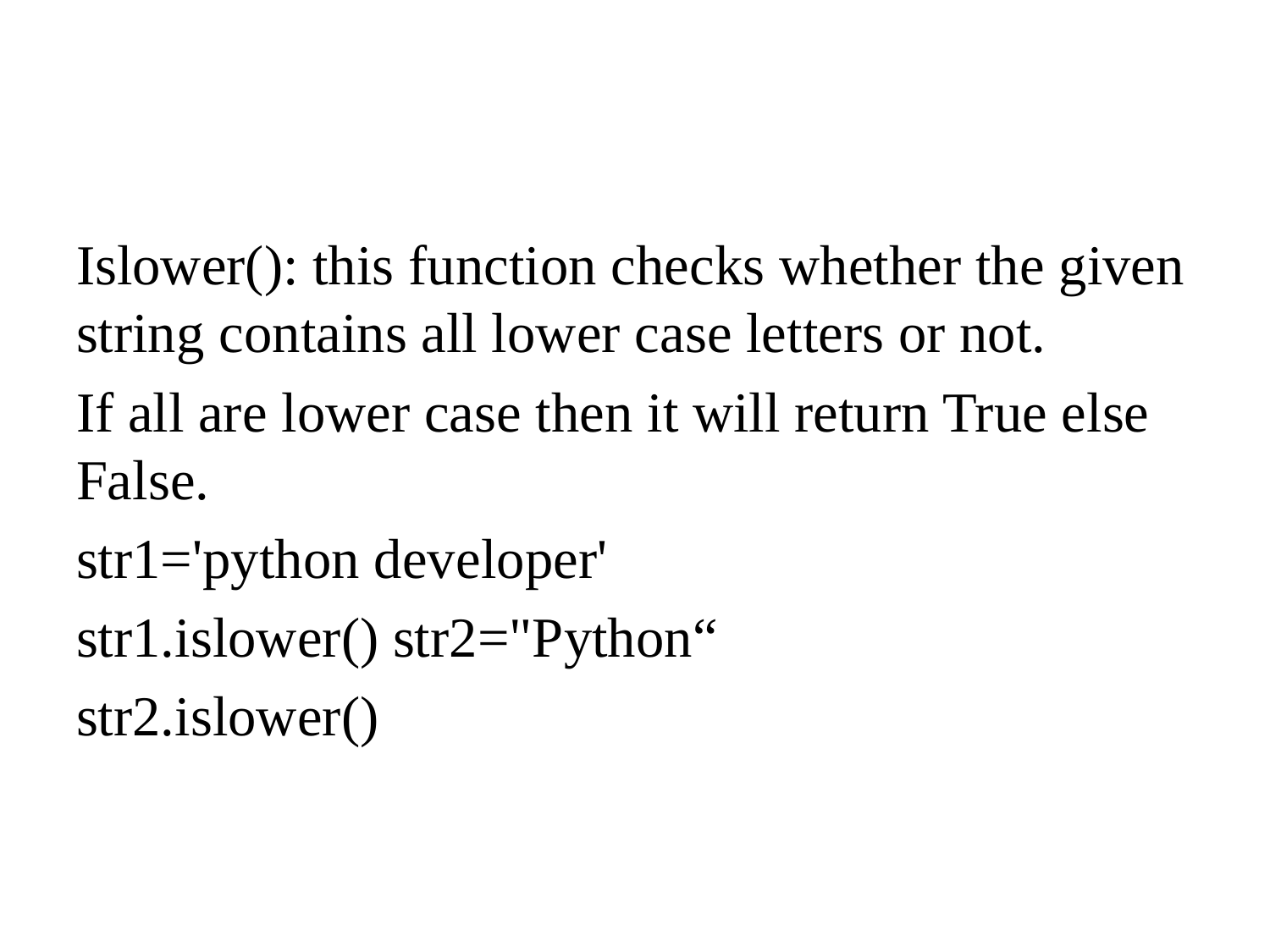

Islower(): this function checks whether the given string contains all lower case letters or not.
If all are lower case then it will return True else False.
str1='python developer'
str1.islower() str2="Python“
str2.islower()